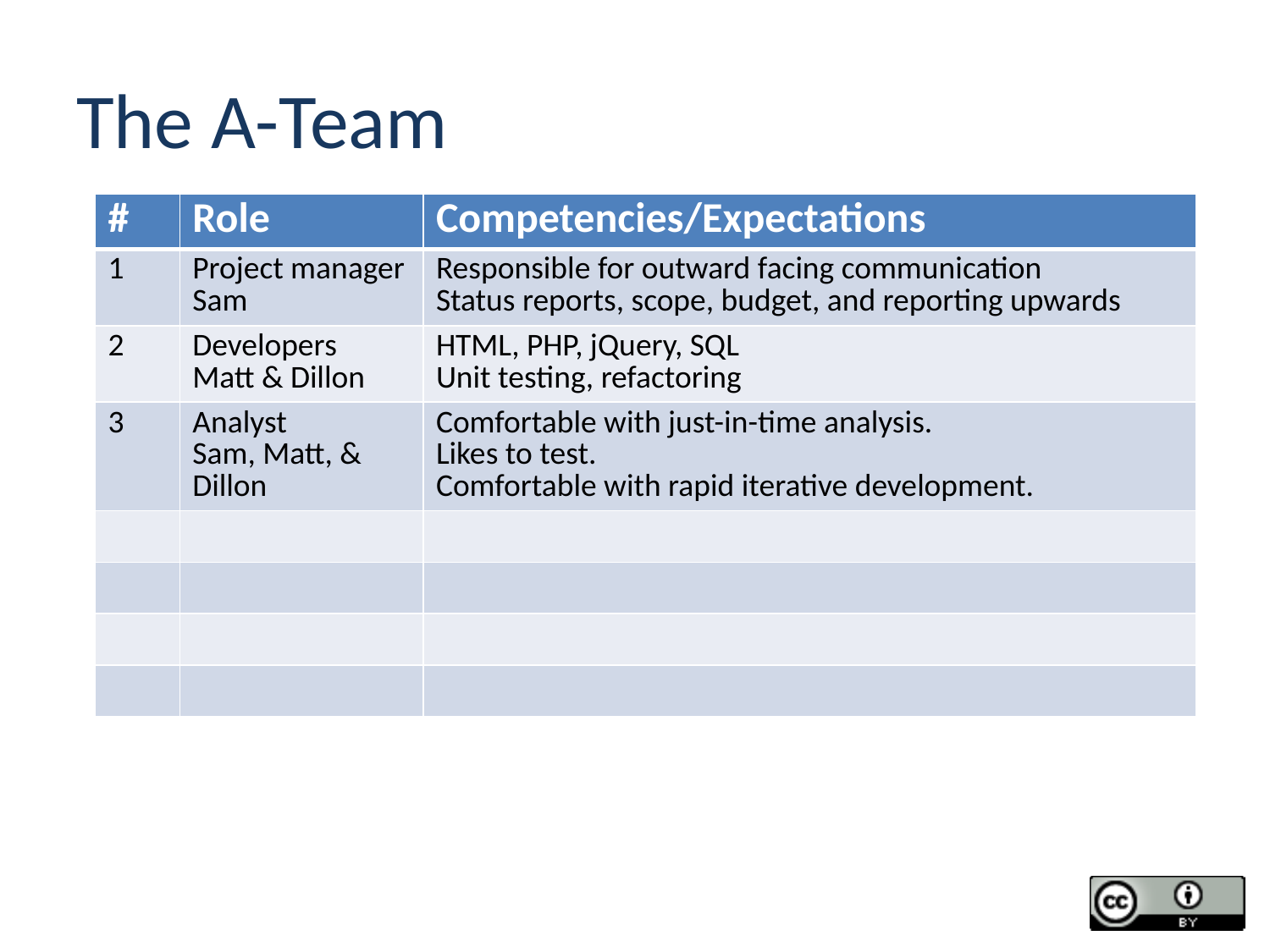

# The A-Team
| # | Role | Competencies/Expectations |
| --- | --- | --- |
| 1 | Project manager Sam | Responsible for outward facing communication Status reports, scope, budget, and reporting upwards |
| 2 | Developers Matt & Dillon | HTML, PHP, jQuery, SQL Unit testing, refactoring |
| 3 | Analyst Sam, Matt, & Dillon | Comfortable with just-in-time analysis. Likes to test. Comfortable with rapid iterative development. |
|  |  |  |
|  |  |  |
|  |  |  |
|  |  |  |